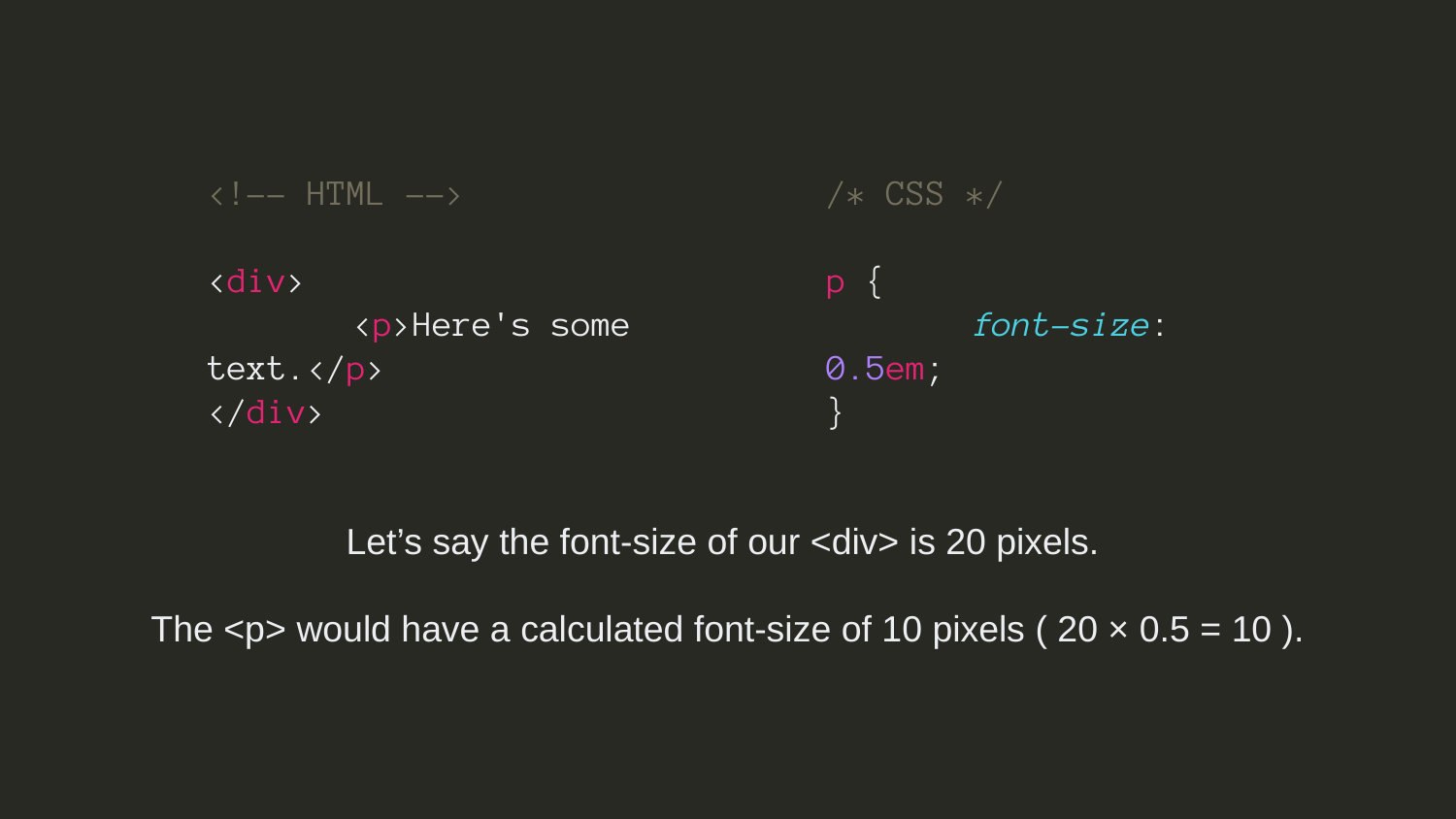

<!-- HTML -->

<div>
	<p>Here's some text.</p>
</div>
/* CSS */

p {
	font-size: 0.5em;
}
Let’s say the font-size of our <div> is 20 pixels.

The <p> would have a calculated font-size of 10 pixels ( 20 × 0.5 = 10 ).